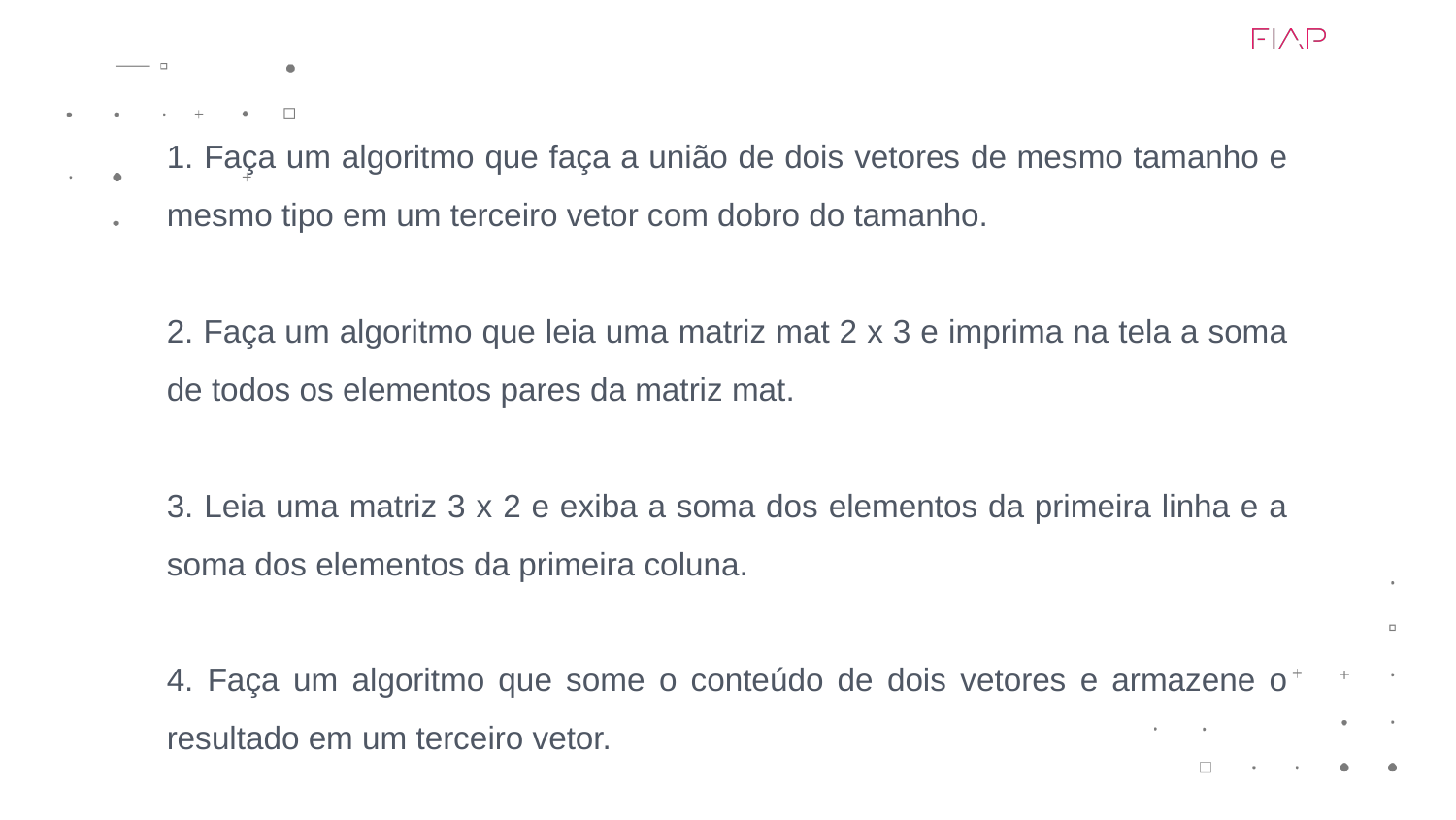

1. Faça um algoritmo que faça a união de dois vetores de mesmo tamanho e mesmo tipo em um terceiro vetor com dobro do tamanho.

2. Faça um algoritmo que leia uma matriz mat 2 x 3 e imprima na tela a soma de todos os elementos pares da matriz mat.

3. Leia uma matriz 3 x 2 e exiba a soma dos elementos da primeira linha e a soma dos elementos da primeira coluna.

4. Faça um algoritmo que some o conteúdo de dois vetores e armazene o resultado em um terceiro vetor.